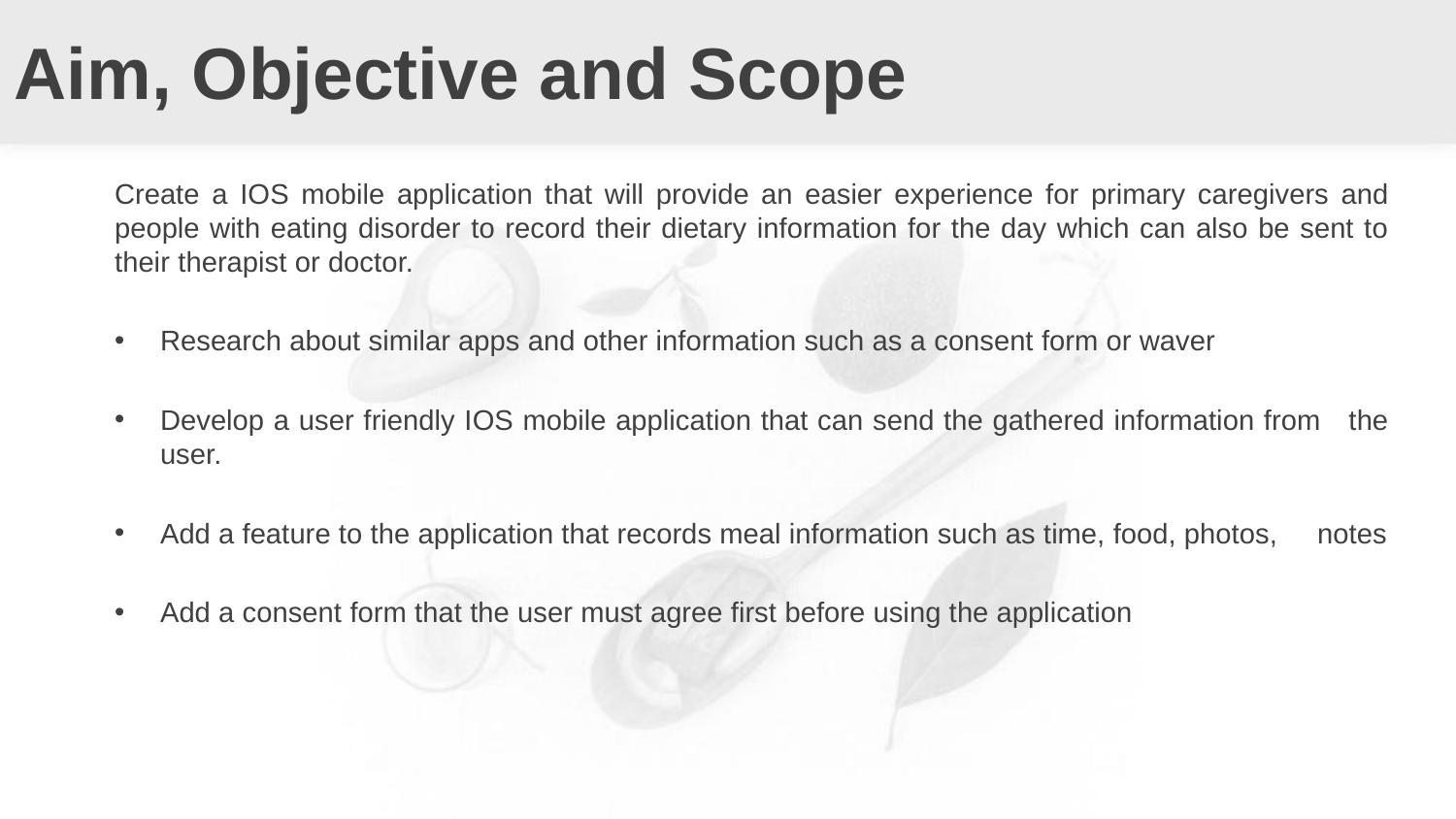

# Aim, Objective and Scope
Create a IOS mobile application that will provide an easier experience for primary caregivers and people with eating disorder to record their dietary information for the day which can also be sent to their therapist or doctor.

Research about similar apps and other information such as a consent form or waver

Develop a user friendly IOS mobile application that can send the gathered information from   the user.

Add a feature to the application that records meal information such as time, food, photos,     notes

Add a consent form that the user must agree first before using the application